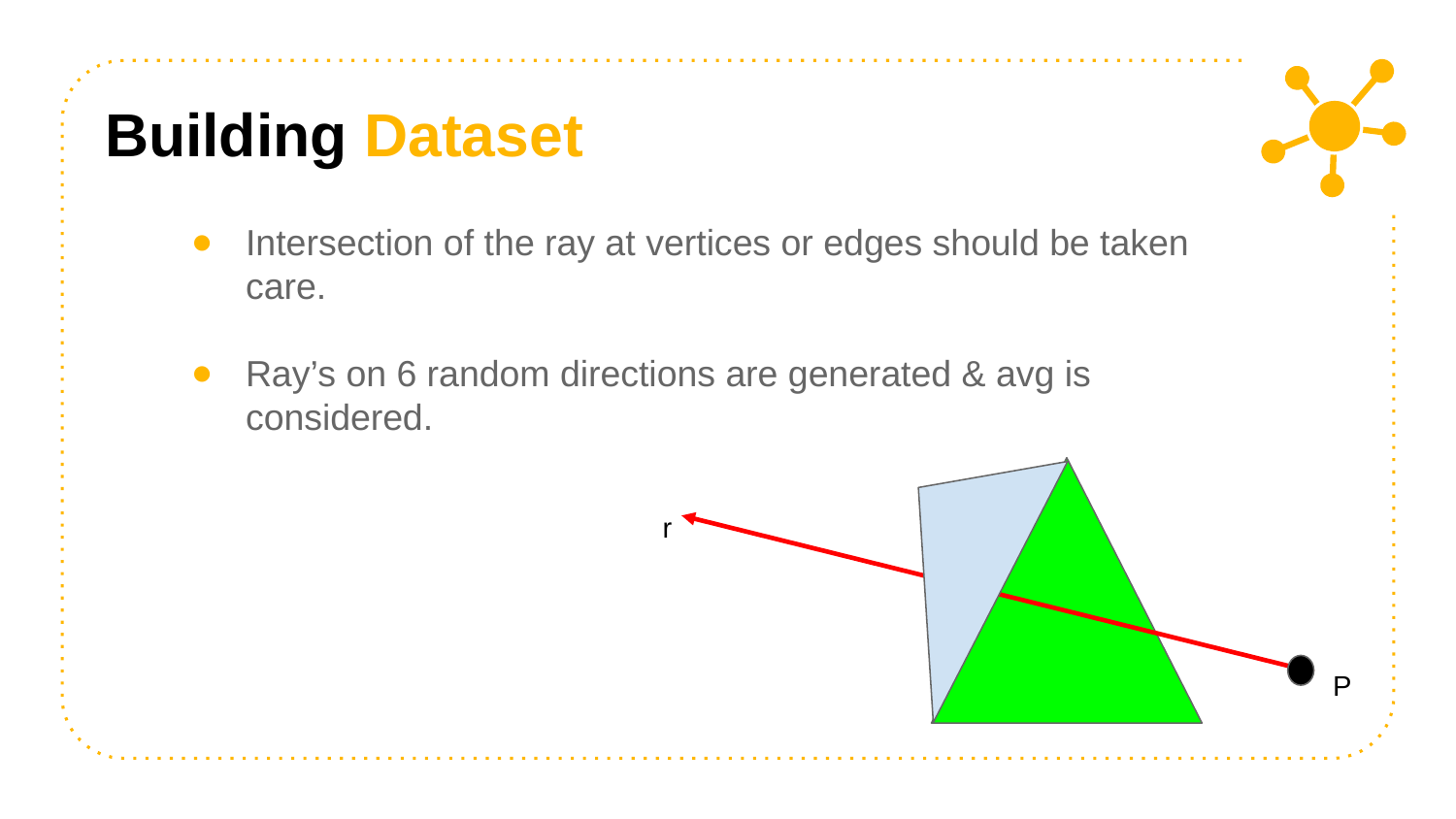

# Building Dataset

Intersection of the ray at vertices or edges should be taken care.
Ray’s on 6 random directions are generated & avg is considered.

r
P